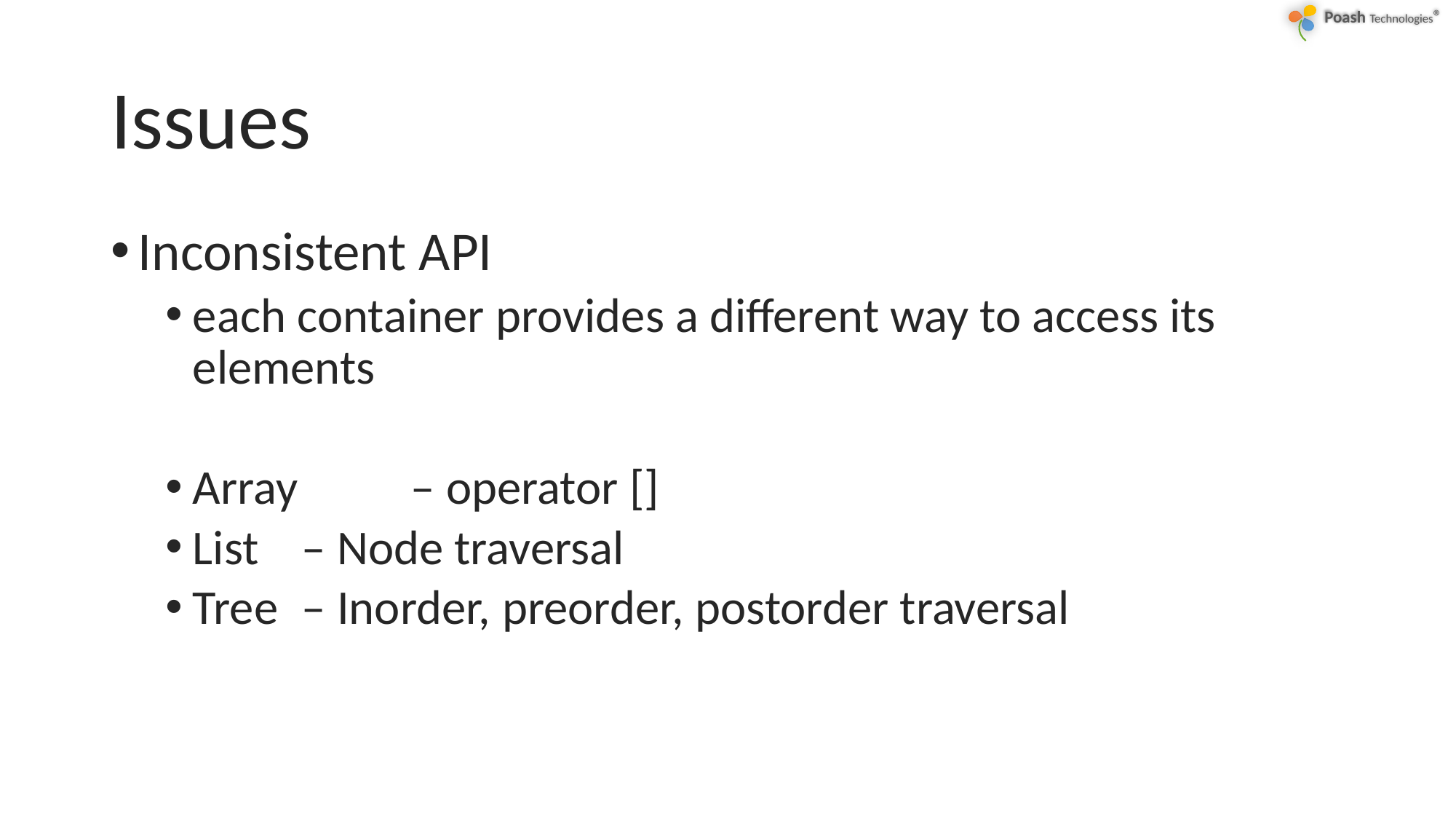

# Issues
Inconsistent API
each container provides a different way to access its elements

Array 	– operator []
List 	– Node traversal
Tree 	– Inorder, preorder, postorder traversal